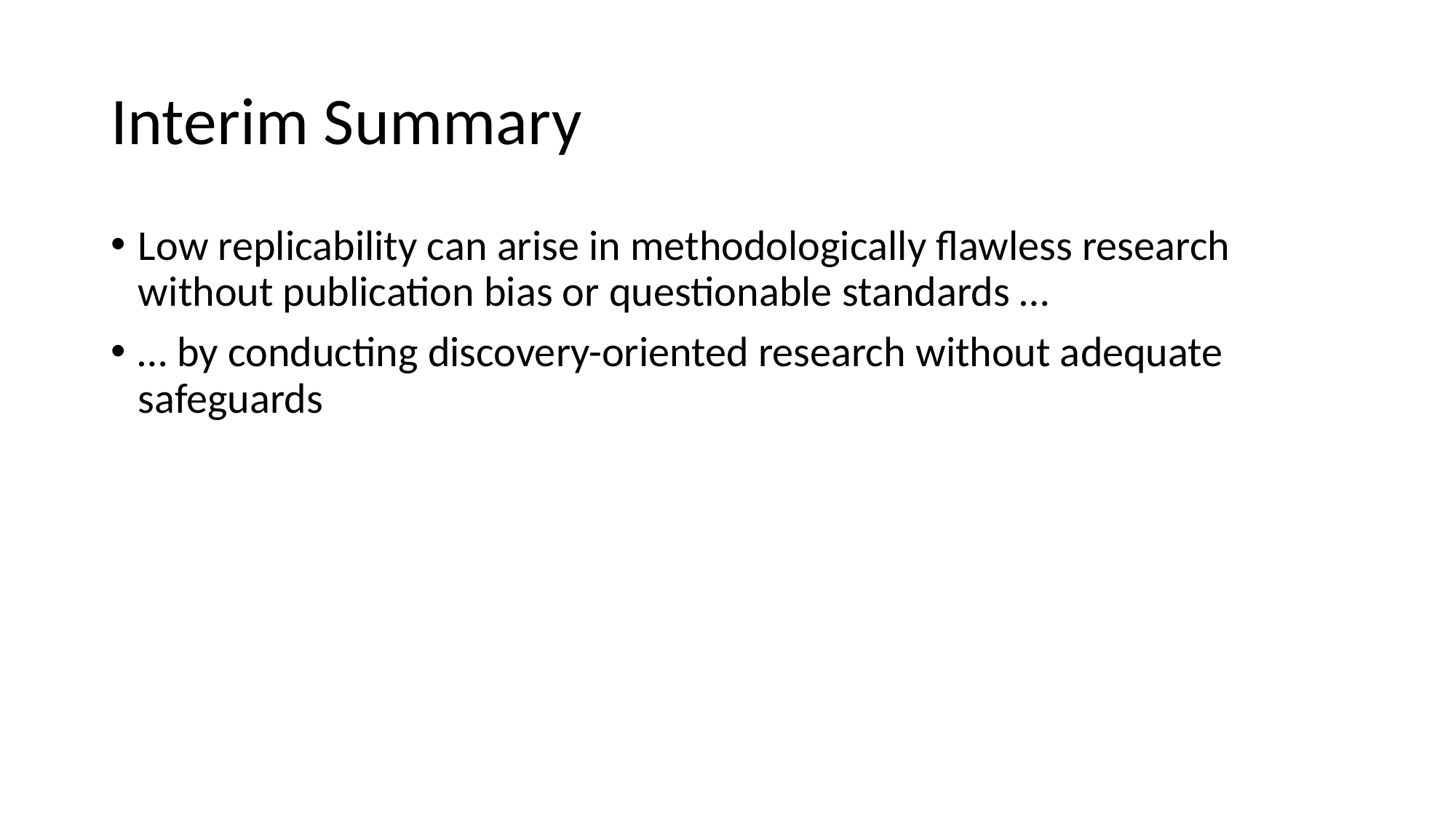

# Interim Summary
Low replicability can arise in methodologically flawless research without publication bias or questionable standards …
… by conducting discovery-oriented research without adequate safeguards